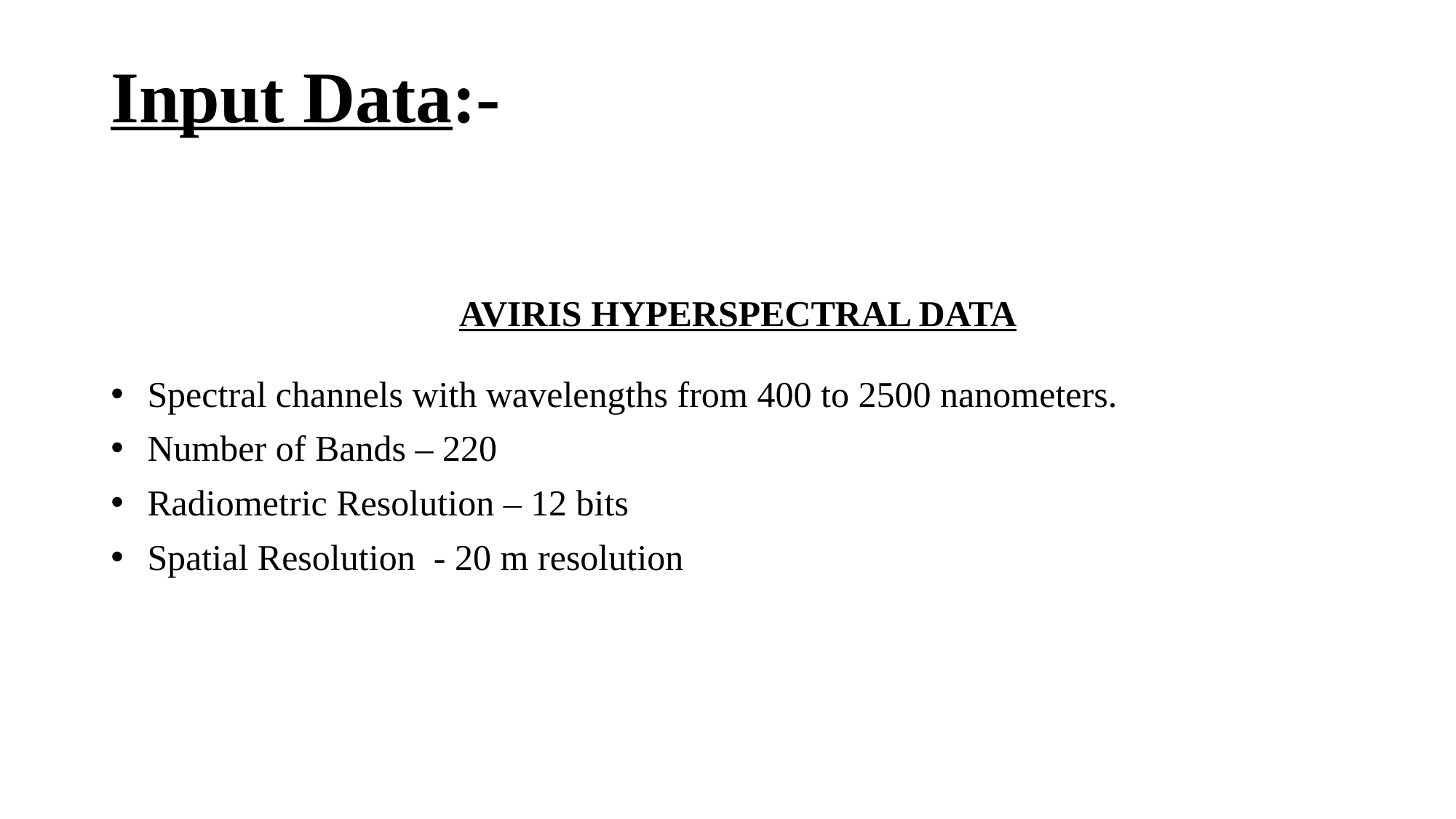

# Input Data:-
 AVIRIS HYPERSPECTRAL DATA
 Spectral channels with wavelengths from 400 to 2500 nanometers.
 Number of Bands – 220
 Radiometric Resolution – 12 bits
 Spatial Resolution  - 20 m resolution